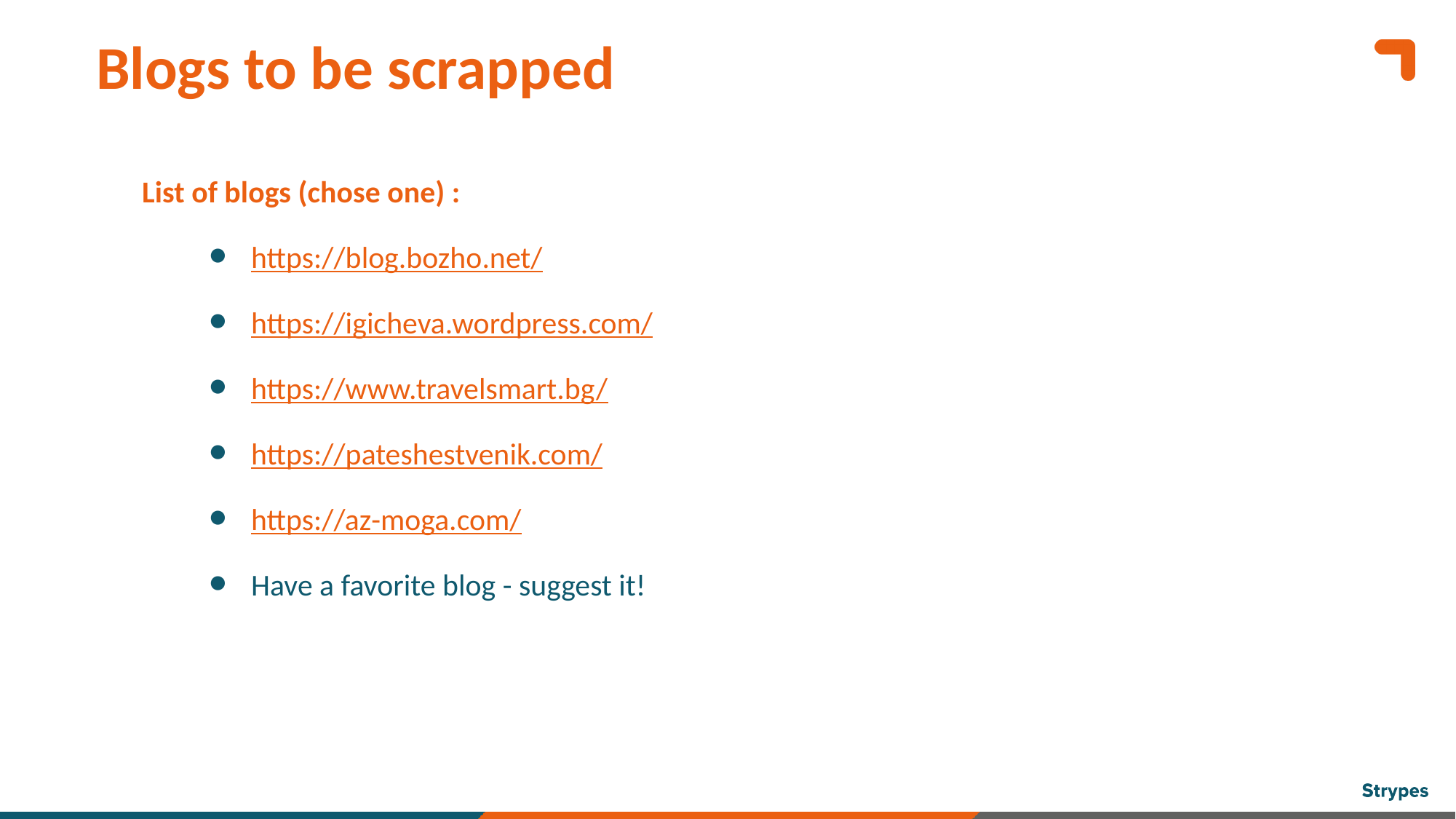

Blogs to be scrapped
# List of blogs (chose one) :

https://blog.bozho.net/

https://igicheva.wordpress.com/

https://www.travelsmart.bg/

https://pateshestvenik.com/

https://az-moga.com/

Have a favorite blog - suggest it!